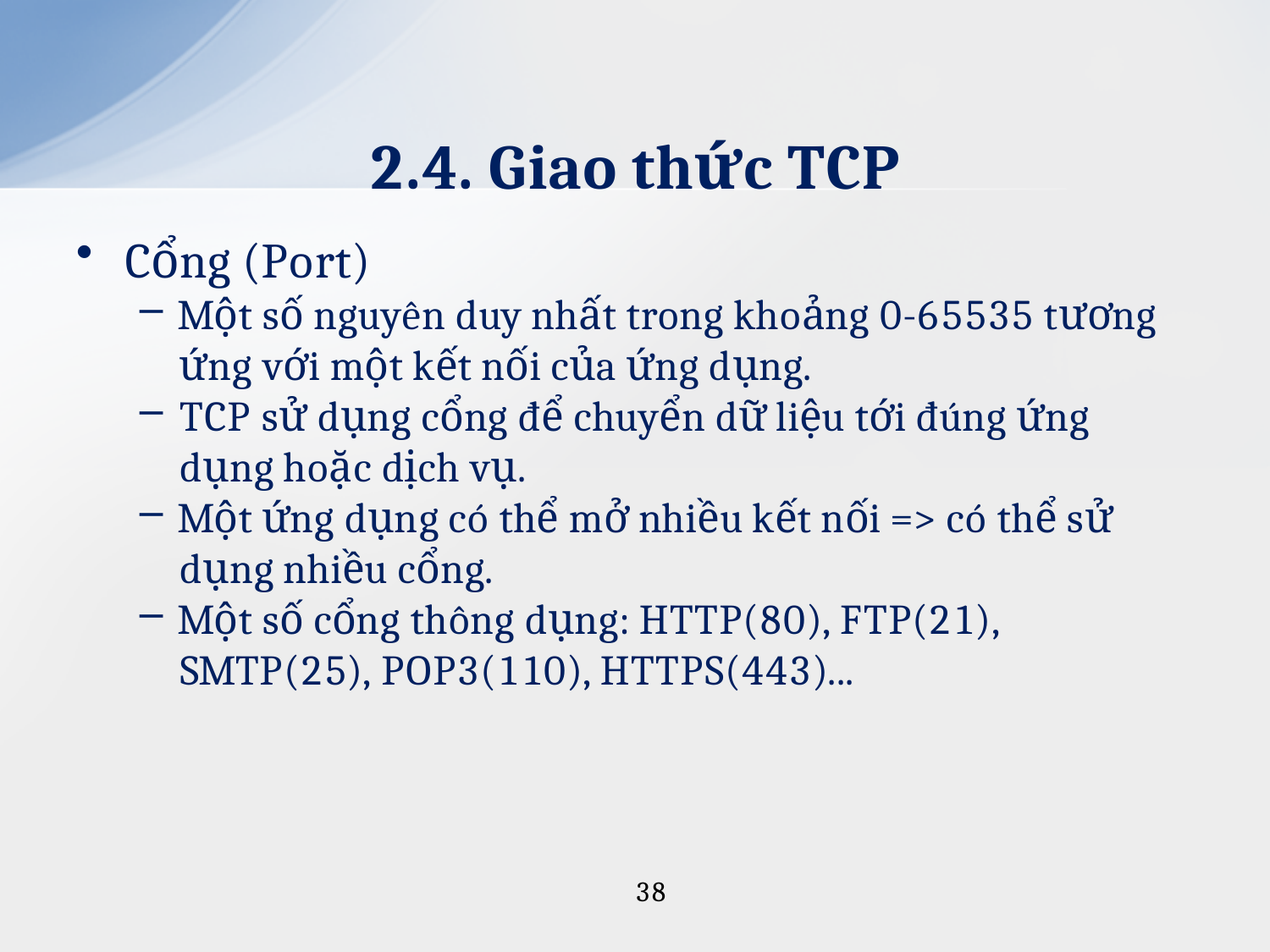

# 2.4. Giao thức TCP
Cổng (Port)
Một số nguyên duy nhất trong khoảng 0-65535 tương ứng với một kết nối của ứng dụng.
TCP sử dụng cổng để chuyển dữ liệu tới đúng ứng dụng hoặc dịch vụ.
Một ứng dụng có thể mở nhiều kết nối => có thể sử dụng nhiều cổng.
Một số cổng thông dụng: HTTP(80), FTP(21), SMTP(25), POP3(110), HTTPS(443)...

38